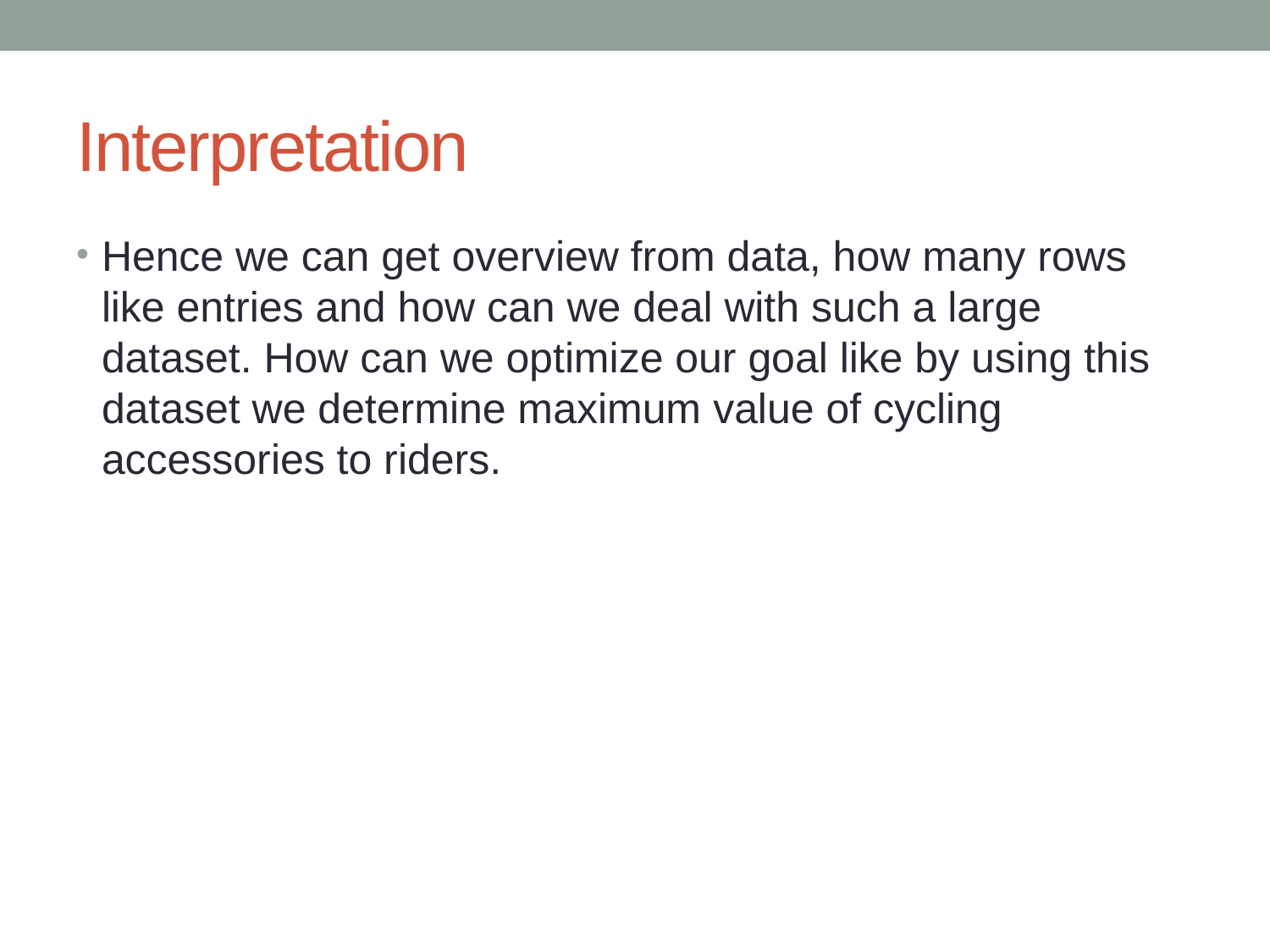

# Interpretation
Hence we can get overview from data, how many rows like entries and how can we deal with such a large dataset. How can we optimize our goal like by using this dataset we determine maximum value of cycling accessories to riders.